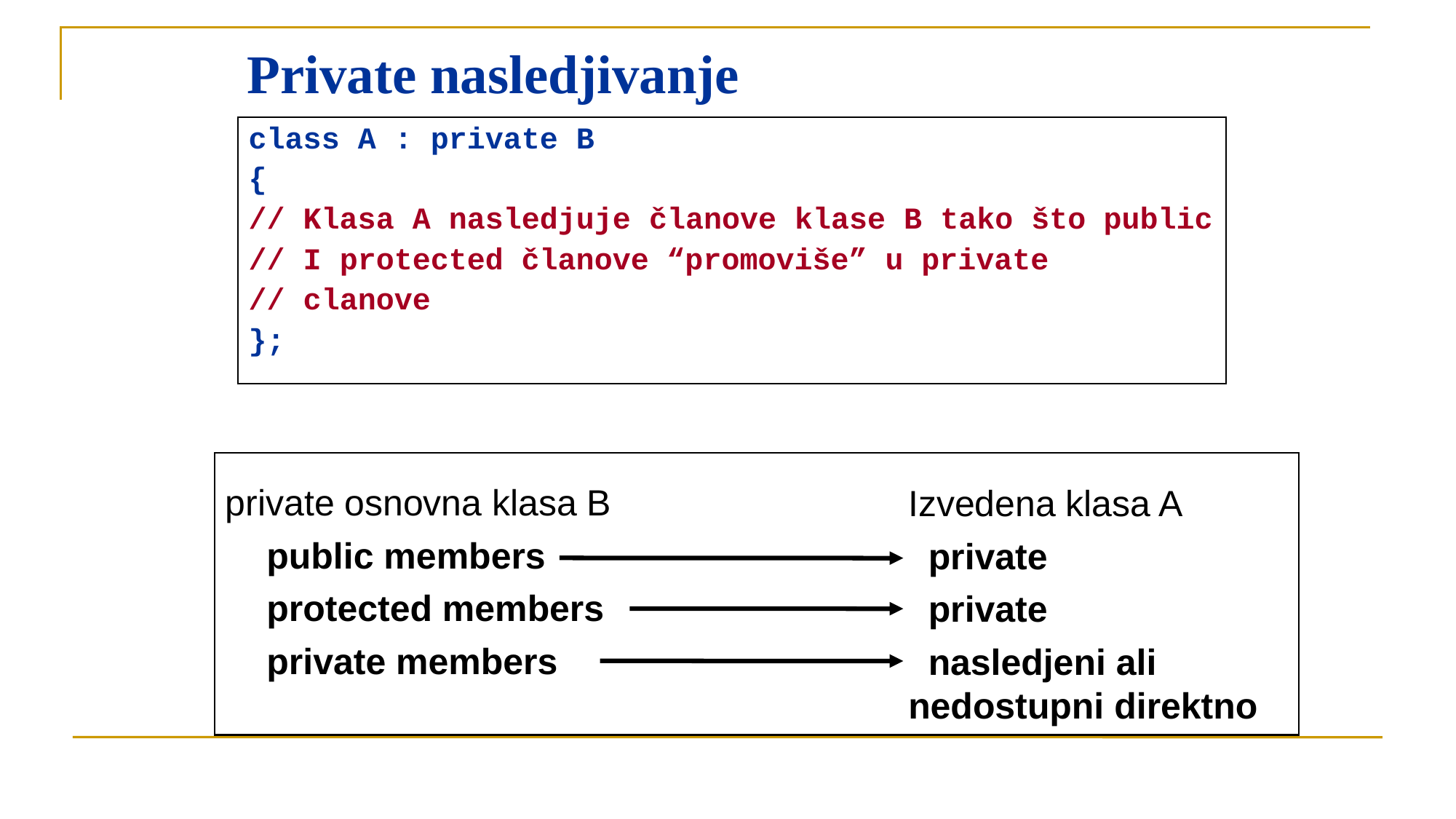

Private nasledjivanje
class A : private B
{
// Klasa A nasledjuje članove klase B tako što public
// I protected članove “promoviše” u private
// clanove
};

private osnovna klasa B
	public members
	protected members
	private members
Izvedena klasa A
	private
	private
	nasledjeni ali nedostupni direktno